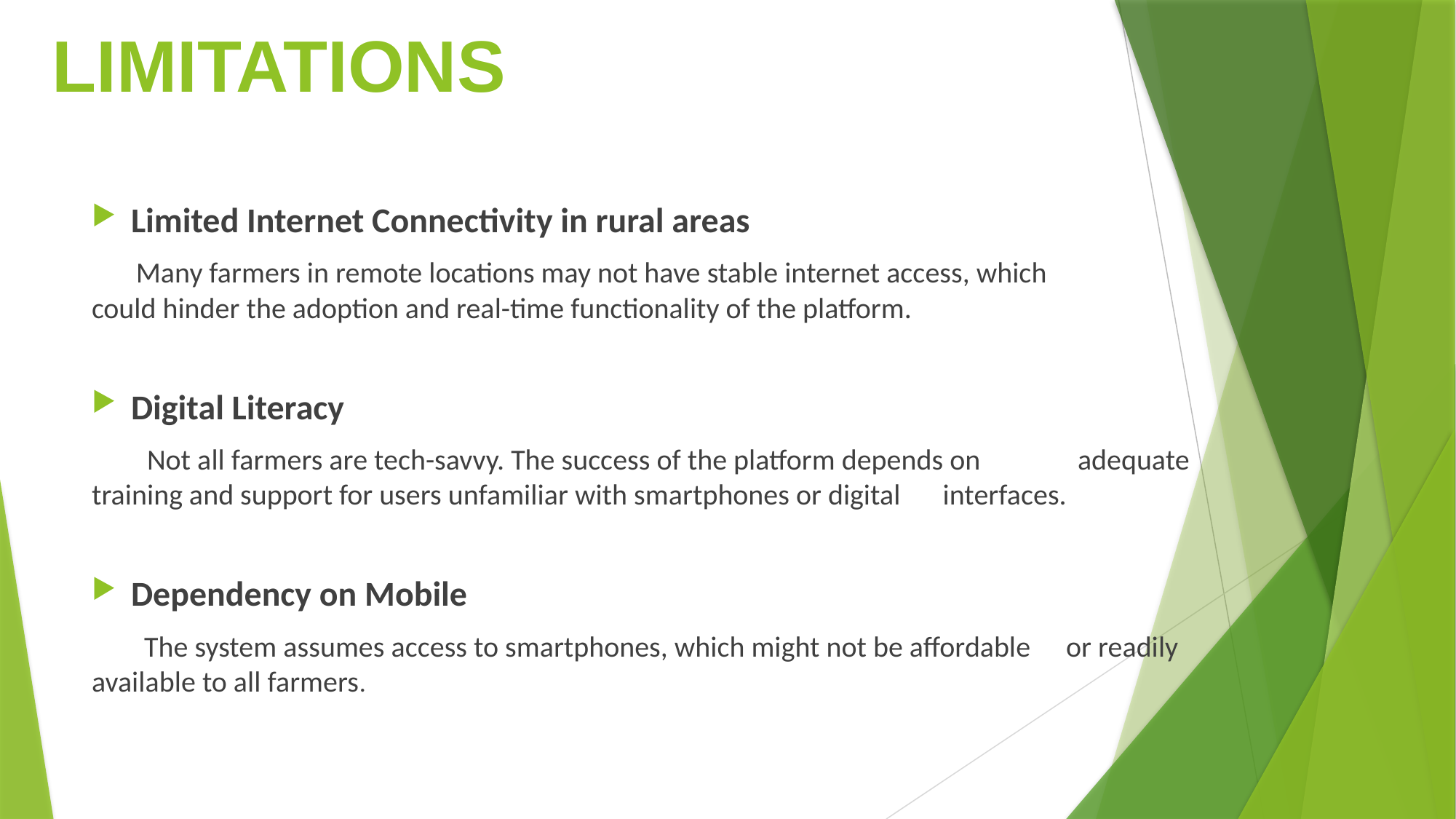

# LIMITATIONS

Limited Internet Connectivity in rural areas
    Many farmers in remote locations may not have stable internet access, which            could hinder the adoption and real-time functionality of the platform.

Digital Literacy
     Not all farmers are tech-savvy. The success of the platform depends on        adequate training and support for users unfamiliar with smartphones or digital   interfaces.

Dependency on Mobile
  The system assumes access to smartphones, which might not be affordable  or readily available to all farmers.